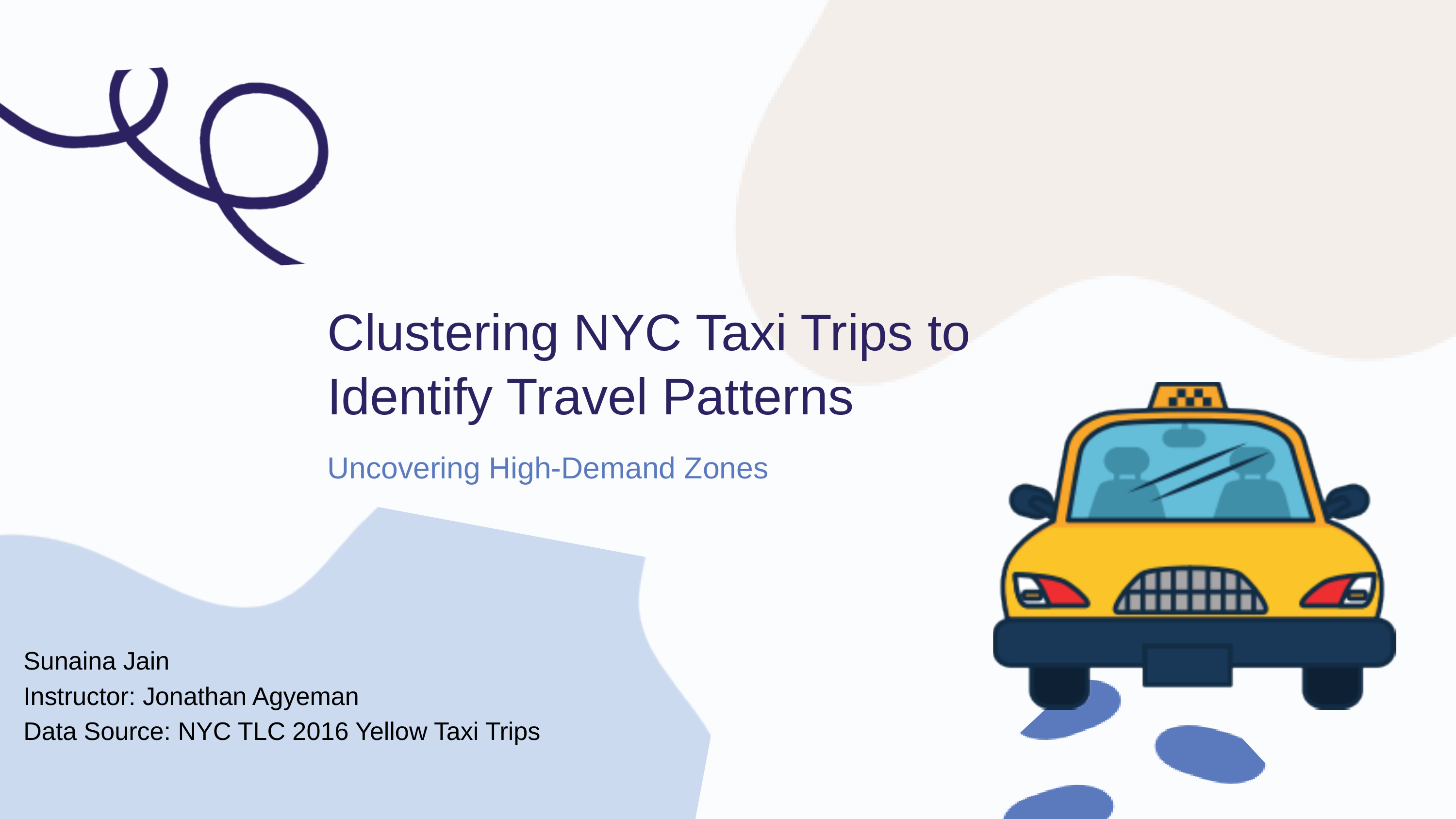

Clustering NYC Taxi Trips to
Identify Travel Patterns

Uncovering High-Demand Zones

Sunaina Jain
Instructor: Jonathan Agyeman
Data Source: NYC TLC 2016 Yellow Taxi Trips